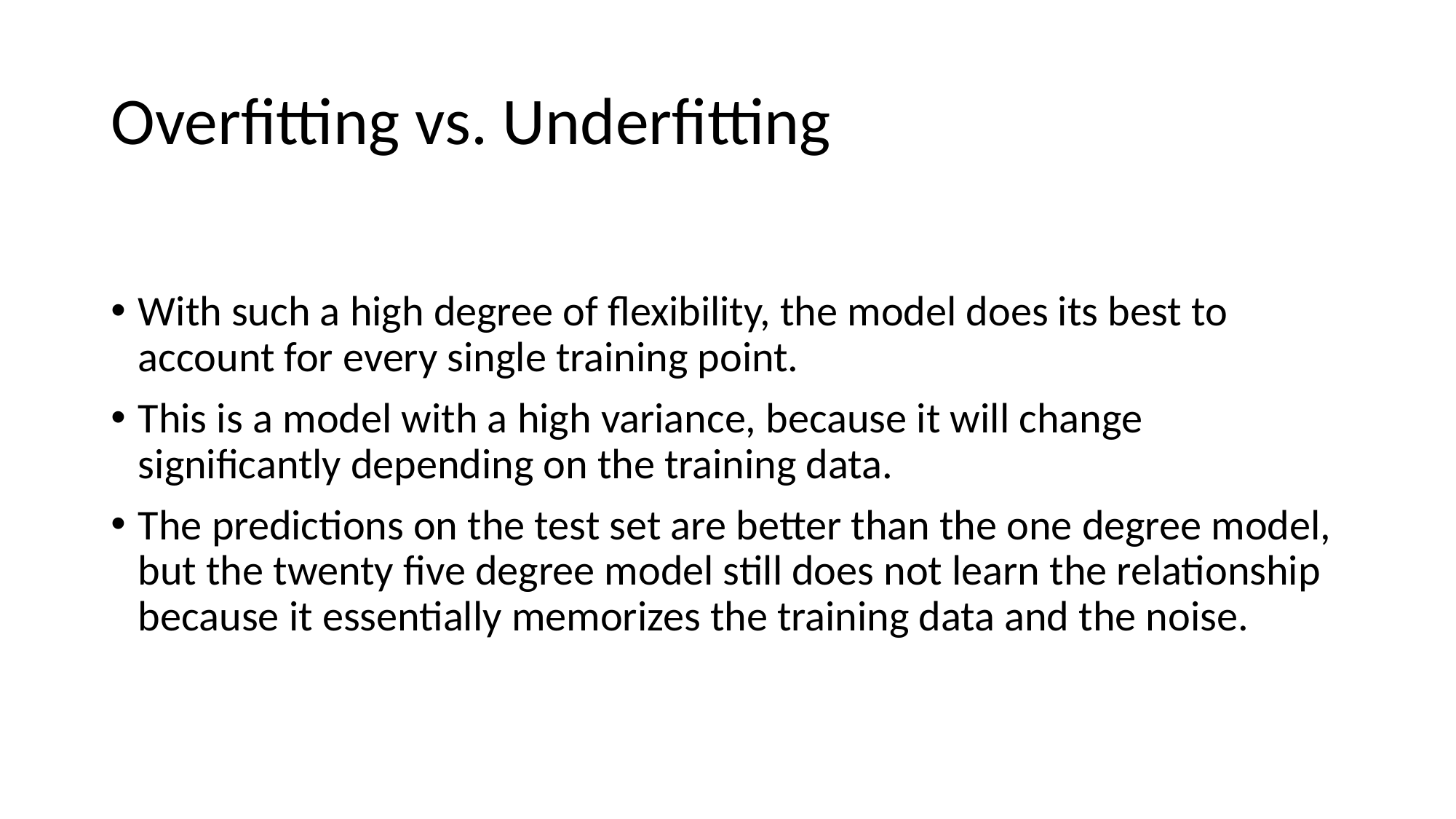

# Overfitting vs. Underfitting

With such a high degree of flexibility, the model does its best to account for every single training point.
This is a model with a high variance, because it will change significantly depending on the training data.
The predictions on the test set are better than the one degree model, but the twenty five degree model still does not learn the relationship because it essentially memorizes the training data and the noise.